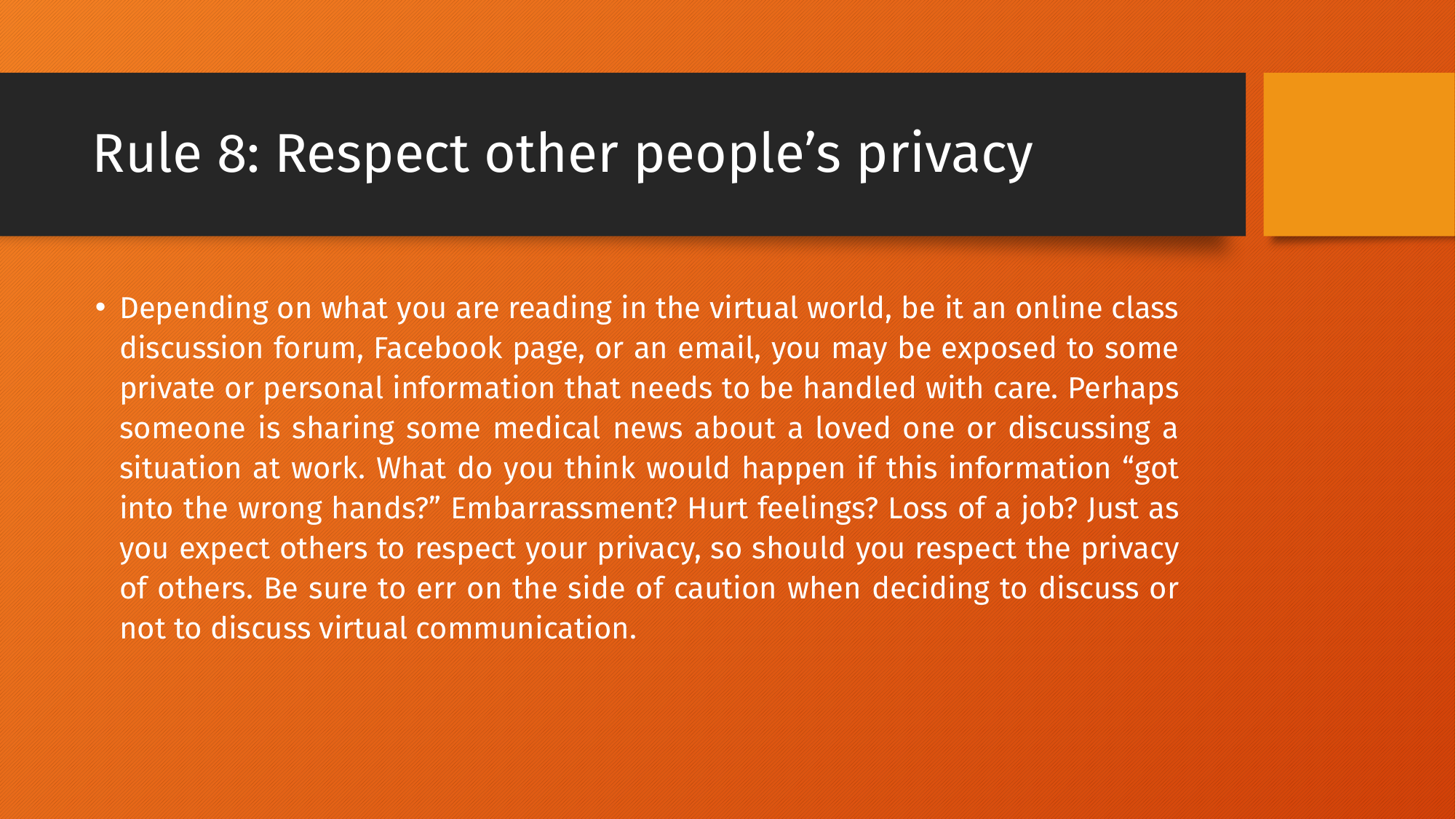

# Rule 8: Respect other people’s privacy
Depending on what you are reading in the virtual world, be it an online class discussion forum, Facebook page, or an email, you may be exposed to some private or personal information that needs to be handled with care. Perhaps someone is sharing some medical news about a loved one or discussing a situation at work. What do you think would happen if this information “got into the wrong hands?” Embarrassment? Hurt feelings? Loss of a job? Just as you expect others to respect your privacy, so should you respect the privacy of others. Be sure to err on the side of caution when deciding to discuss or not to discuss virtual communication.